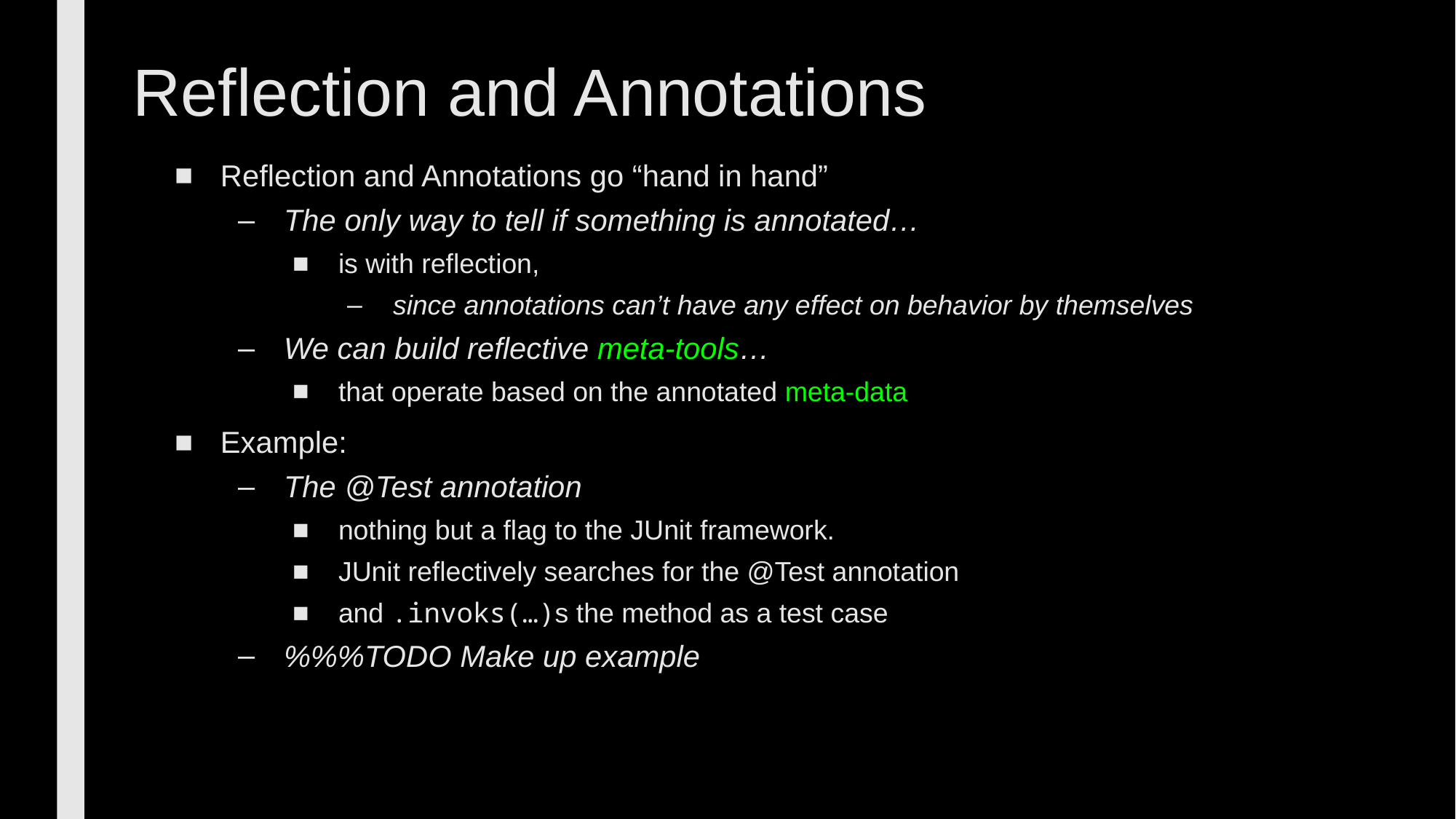

# Reflection and Annotations
Reflection and Annotations go “hand in hand”
The only way to tell if something is annotated…
is with reflection,
since annotations can’t have any effect on behavior by themselves
We can build reflective meta-tools…
that operate based on the annotated meta-data
Example:
The @Test annotation
nothing but a flag to the JUnit framework.
JUnit reflectively searches for the @Test annotation
and .invoks(…)s the method as a test case
%%%TODO Make up example